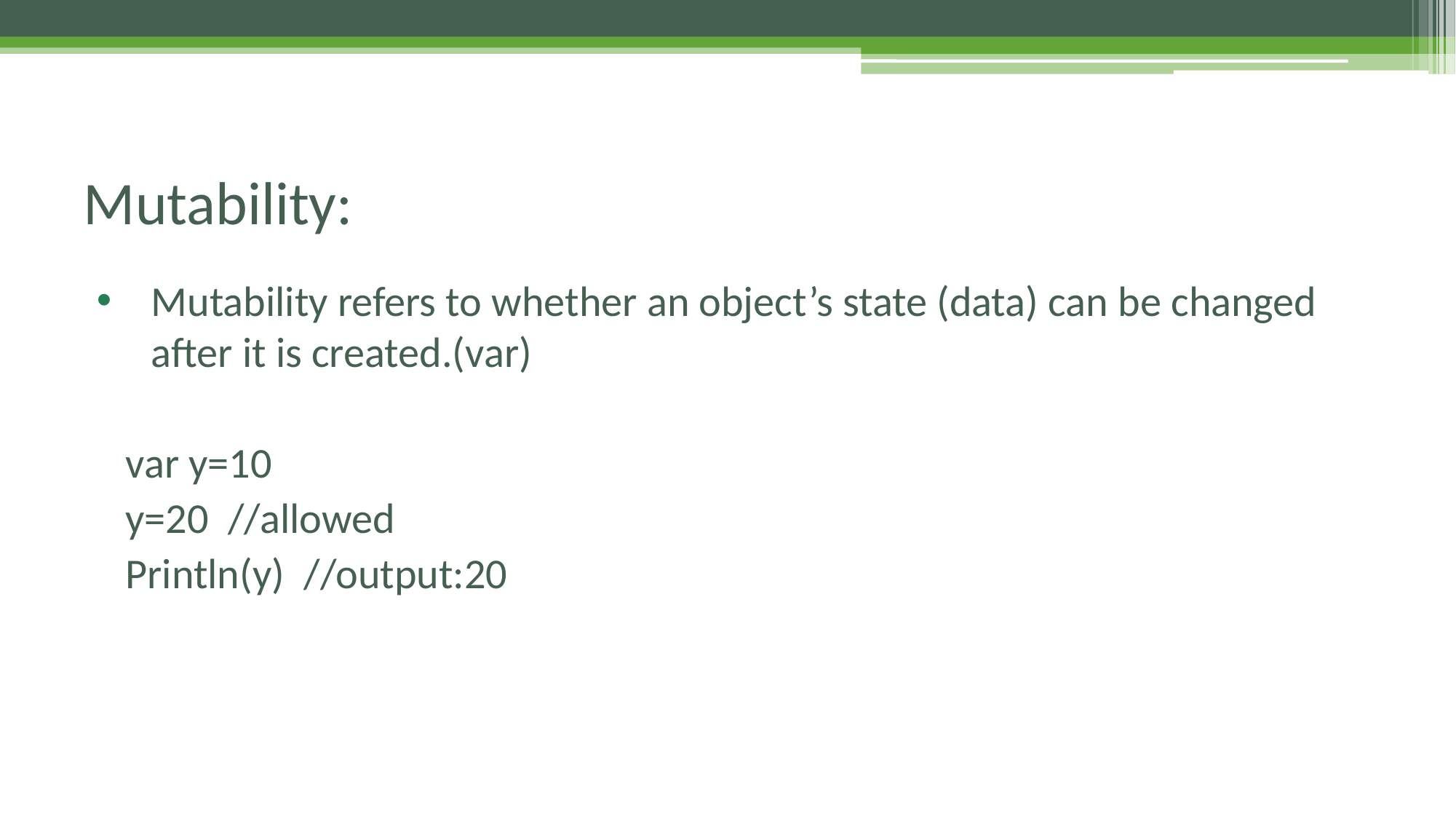

# Mutability:
Mutability refers to whether an object’s state (data) can be changed after it is created.(var)

   var y=10
   y=20  //allowed
   Println(y)  //output:20